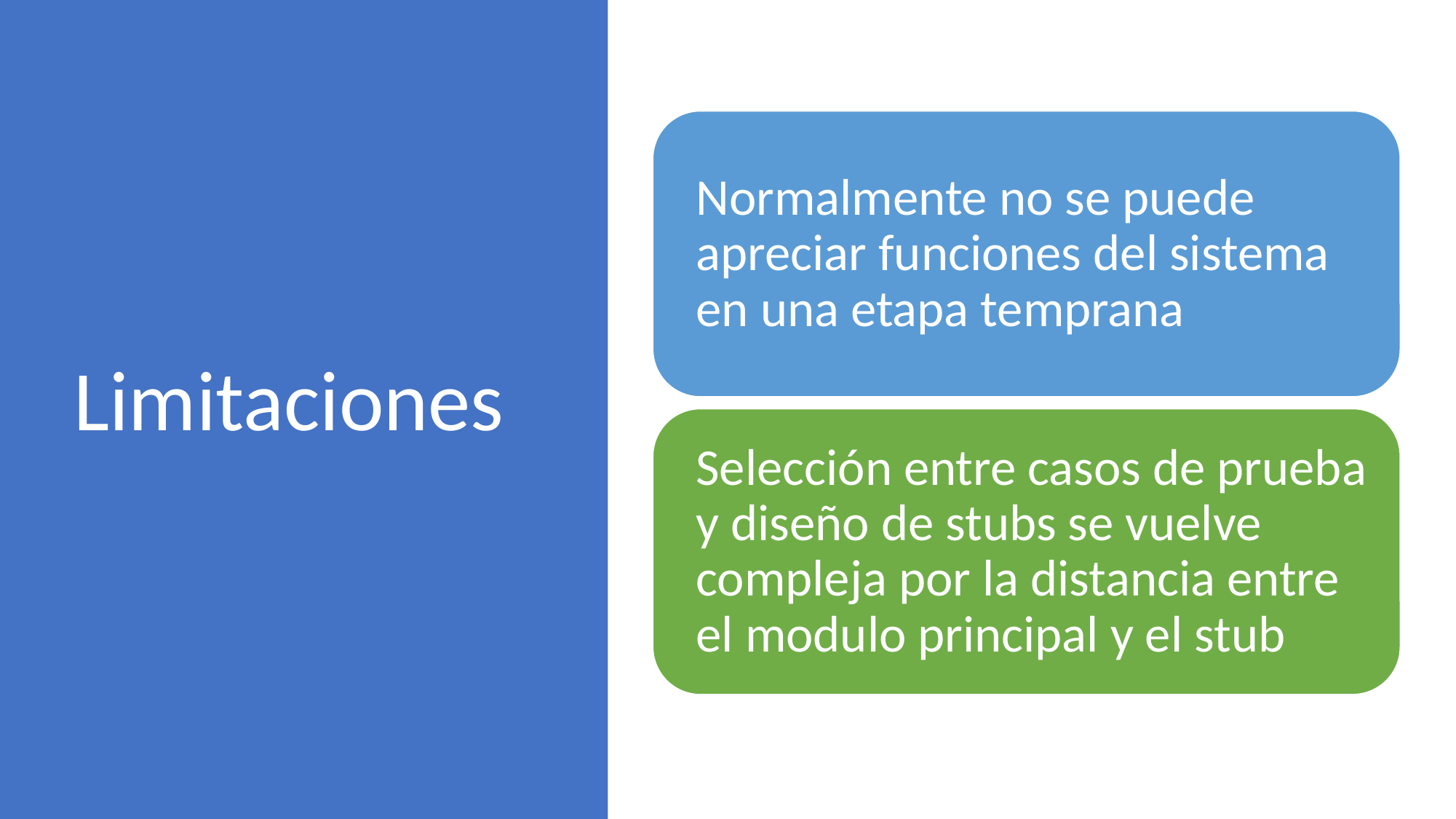

# Limitaciones
Normalmente no se puede apreciar funciones del sistema en una etapa temprana
Selección entre casos de prueba y diseño de stubs se vuelve compleja por la distancia entre el modulo principal y el stub